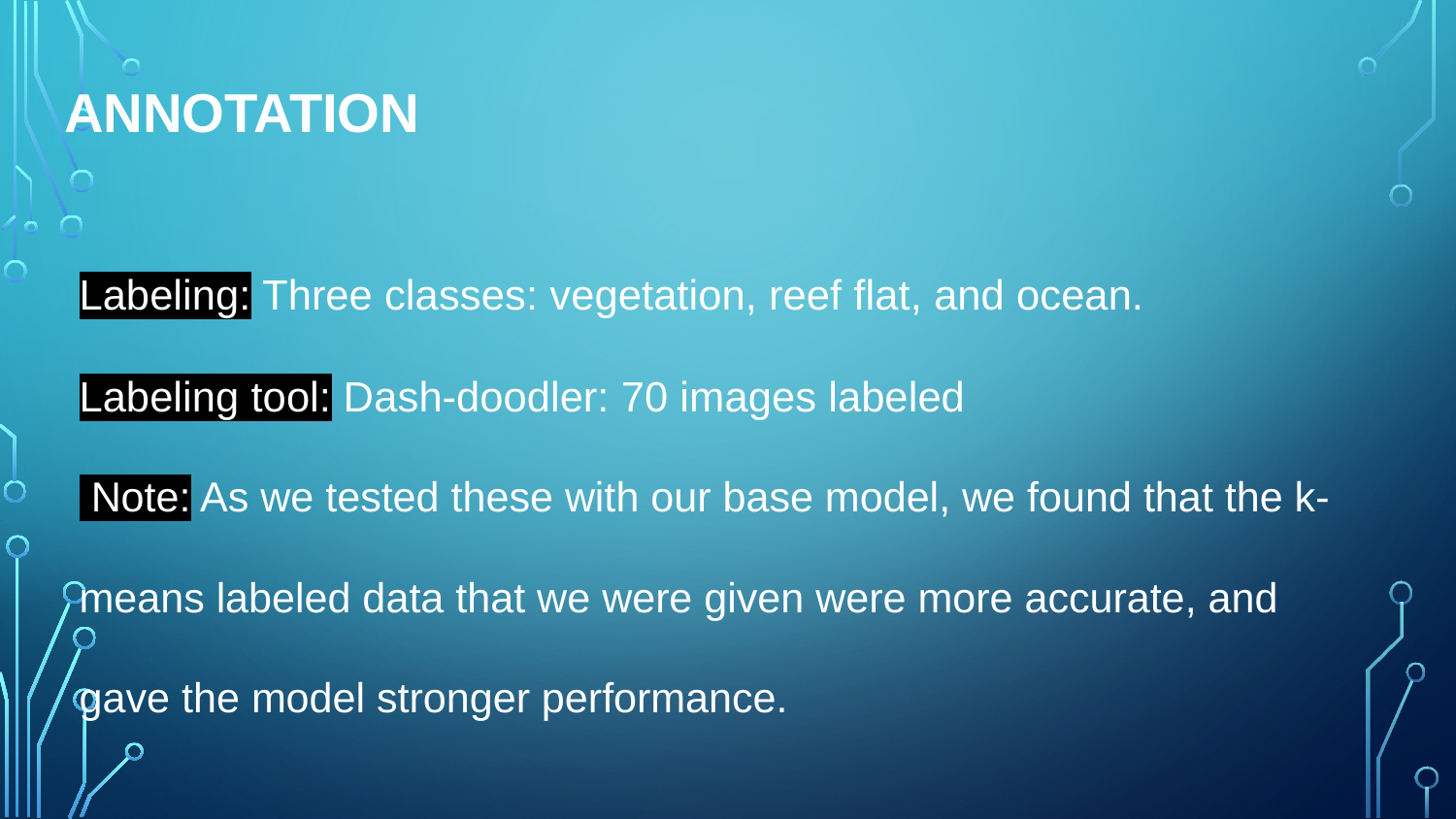

# ANNOTATION
Labeling: Three classes: vegetation, reef flat, and ocean.
Labeling tool: Dash-doodler: 70 images labeled
 Note: As we tested these with our base model, we found that the k-means labeled data that we were given were more accurate, and gave the model stronger performance.